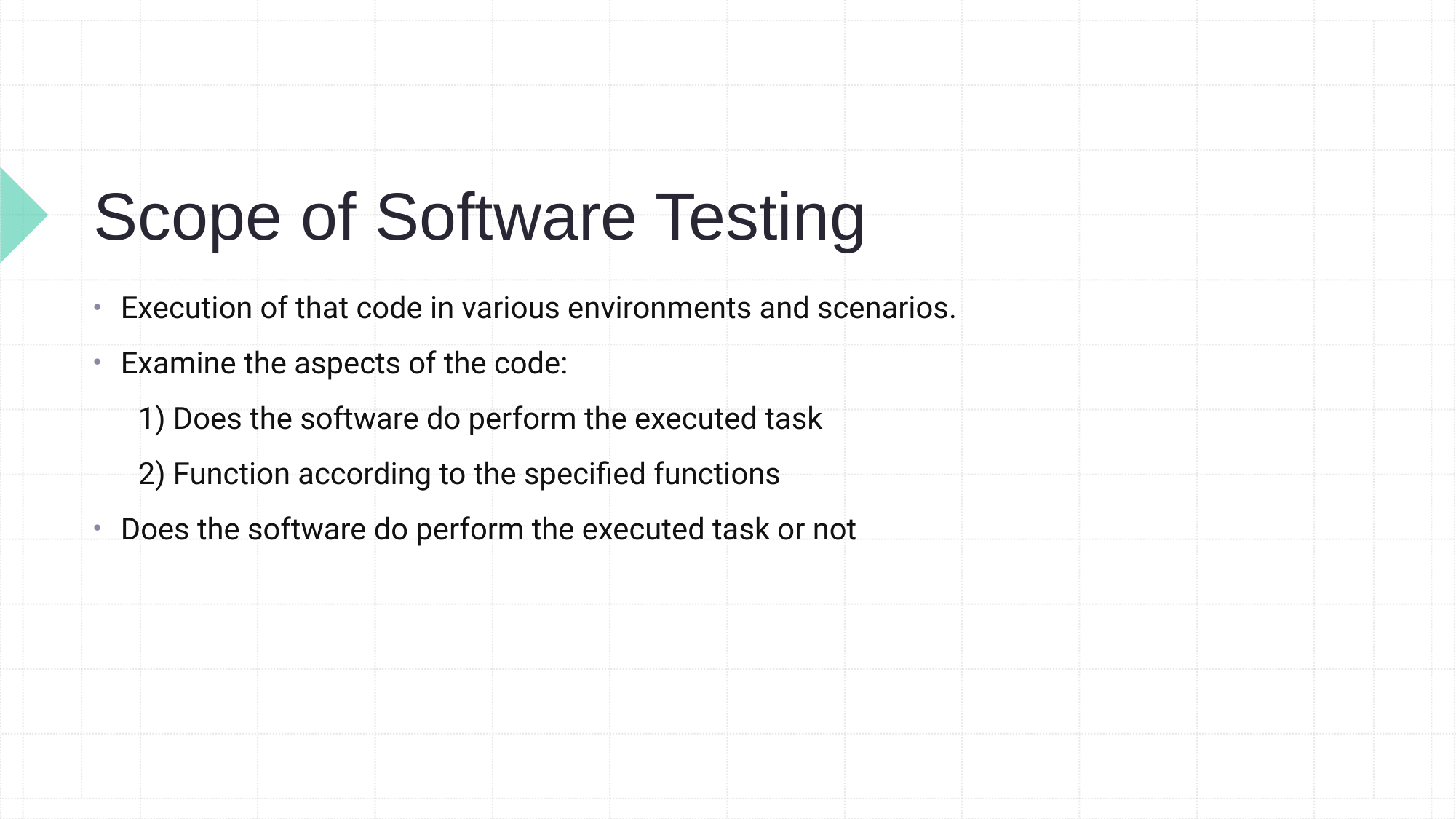

# Scope of Software Testing
Execution of that code in various environments and scenarios.
Examine the aspects of the code:
      1) Does the software do perform the executed task
      2) Function according to the specified functions
Does the software do perform the executed task or not